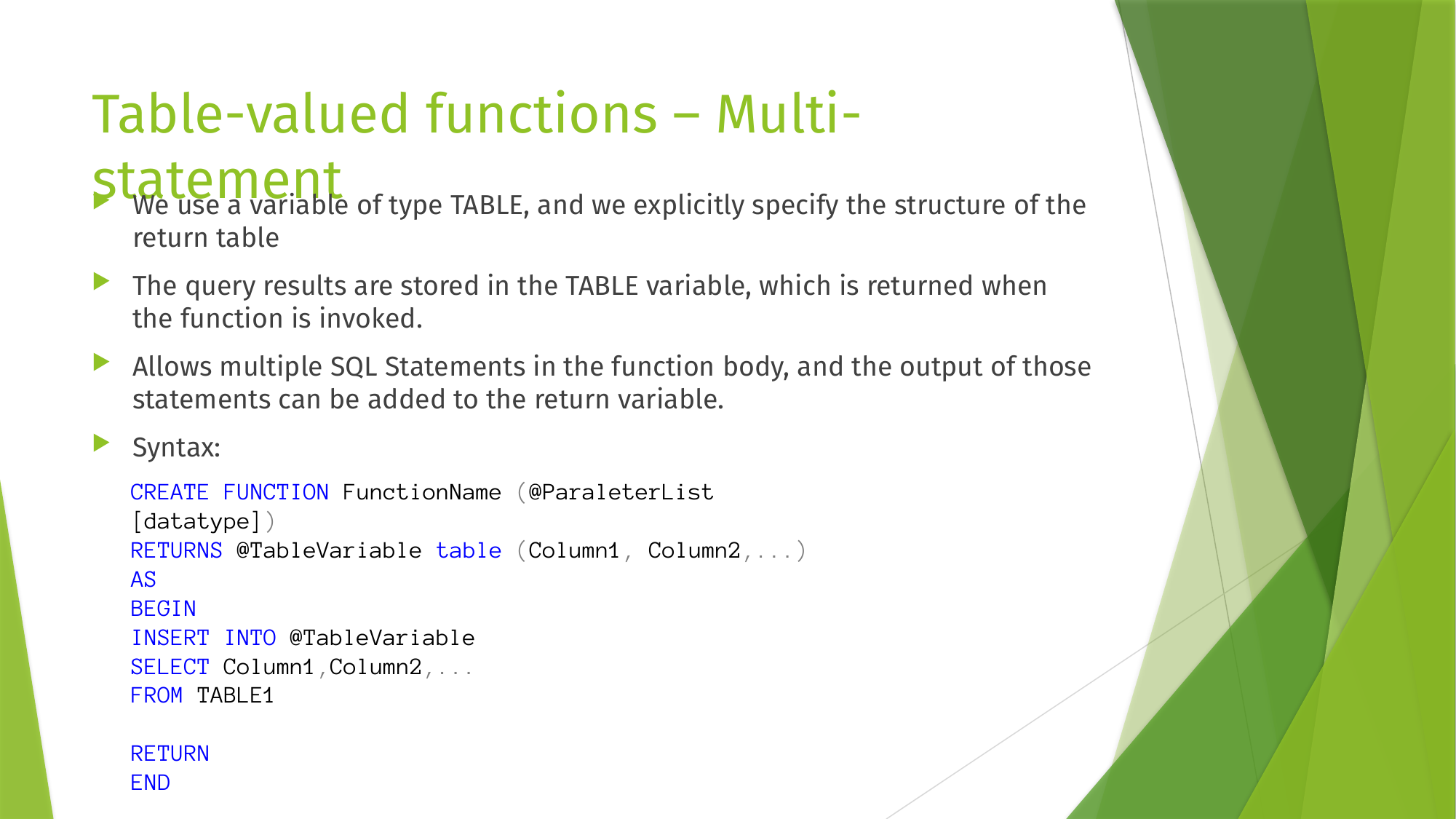

# Table-valued functions – Multi-statement
We use a variable of type TABLE, and we explicitly specify the structure of the return table
The query results are stored in the TABLE variable, which is returned when the function is invoked.
Allows multiple SQL Statements in the function body, and the output of those statements can be added to the return variable.
Syntax:

CREATE FUNCTION FunctionName (@ParaleterList [datatype])
RETURNS @TableVariable table (Column1, Column2,...)
AS
BEGIN
INSERT INTO @TableVariable
SELECT Column1,Column2,...
FROM TABLE1

RETURN
END